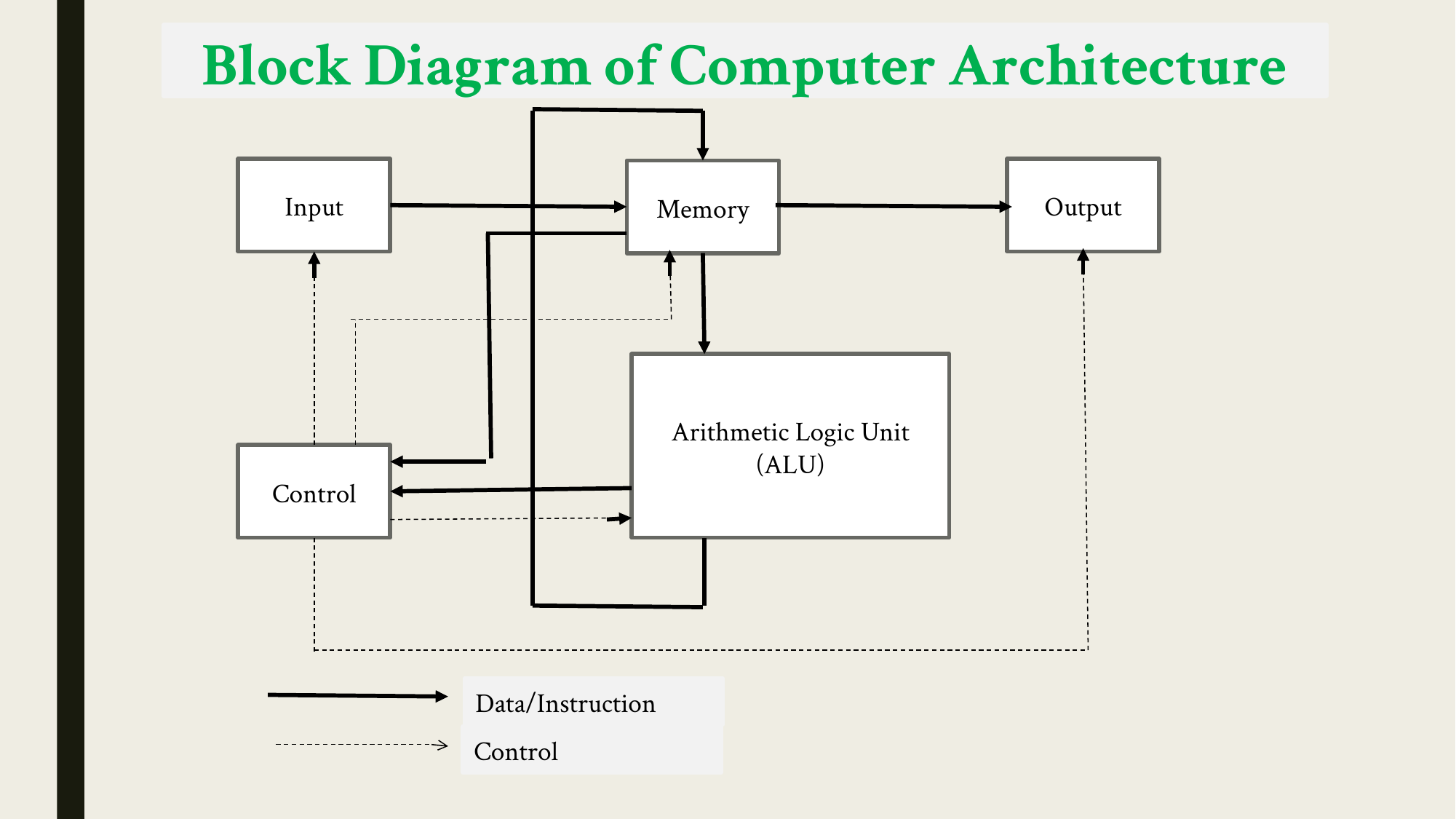

Block Diagram of Computer Architecture
Output
Input
Memory
Arithmetic Logic Unit (ALU)
Control
Data/Instruction
Control
6